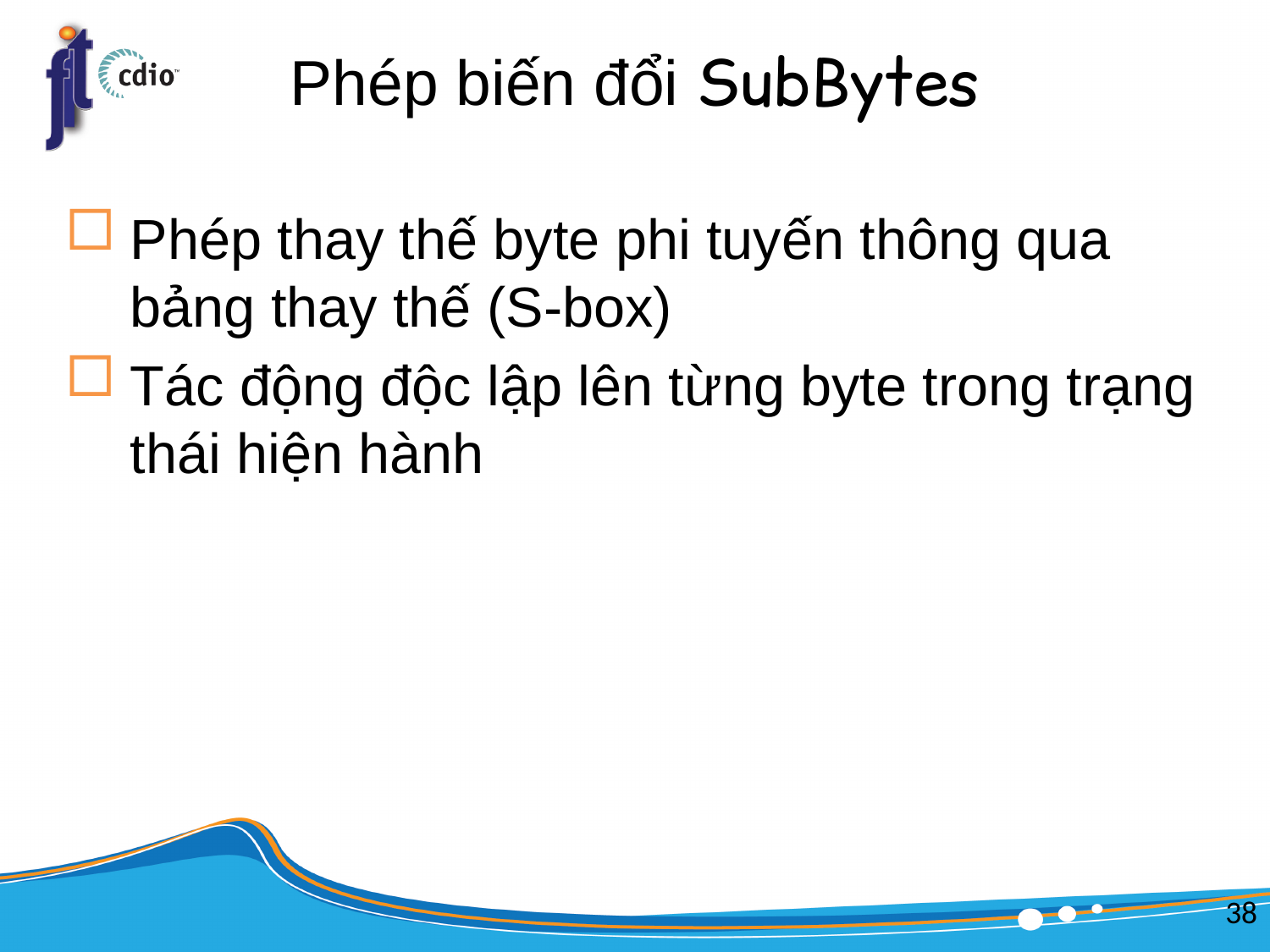

# Phép biến đổi SubBytes
Phép thay thế byte phi tuyến thông qua bảng thay thế (S-box)
Tác động độc lập lên từng byte trong trạng thái hiện hành
38